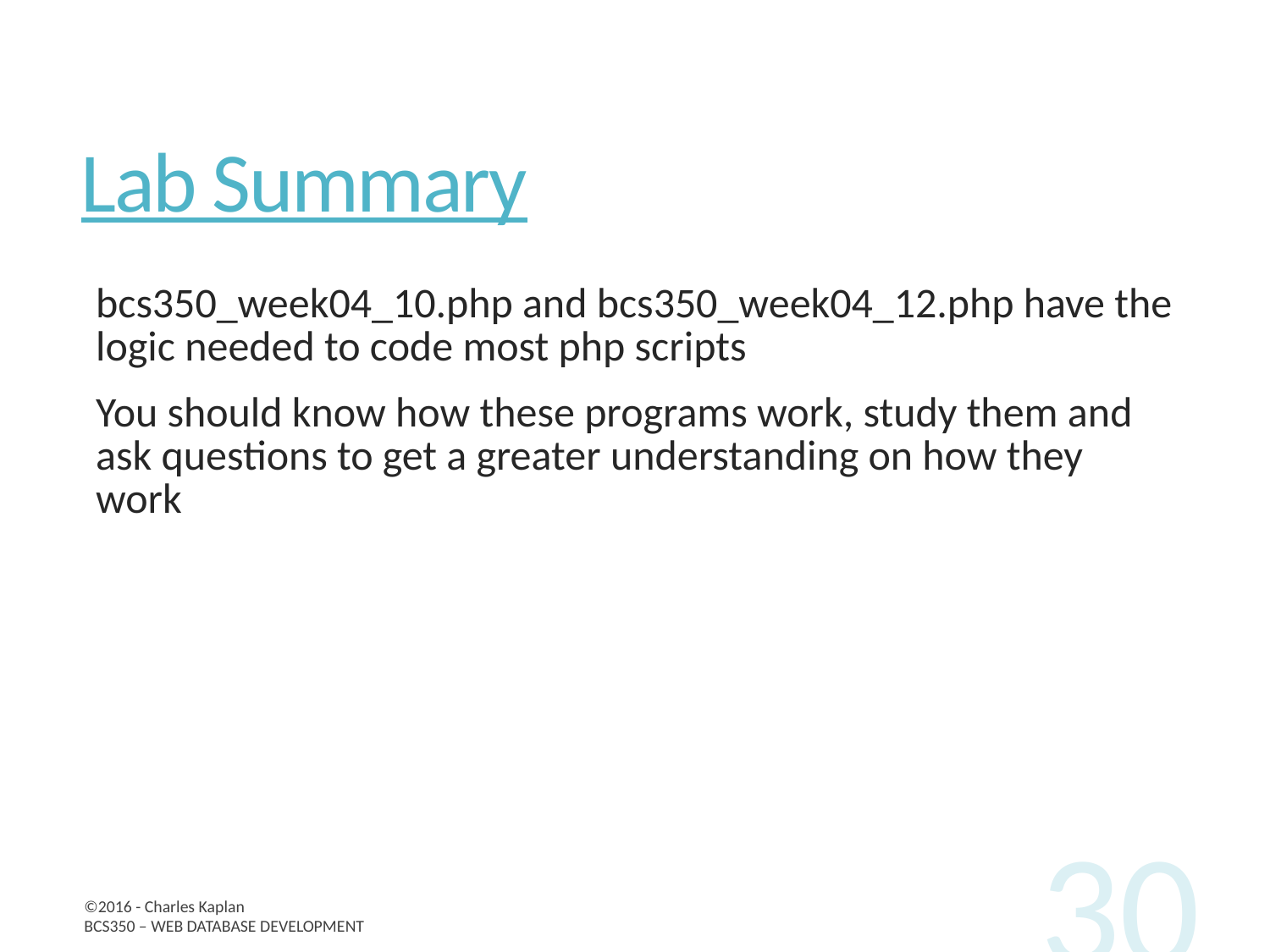

# Lab Summary
bcs350_week04_10.php and bcs350_week04_12.php have the logic needed to code most php scripts
You should know how these programs work, study them and ask questions to get a greater understanding on how they work
30
©2016 - Charles Kaplan
BCS350 – Web Database Development